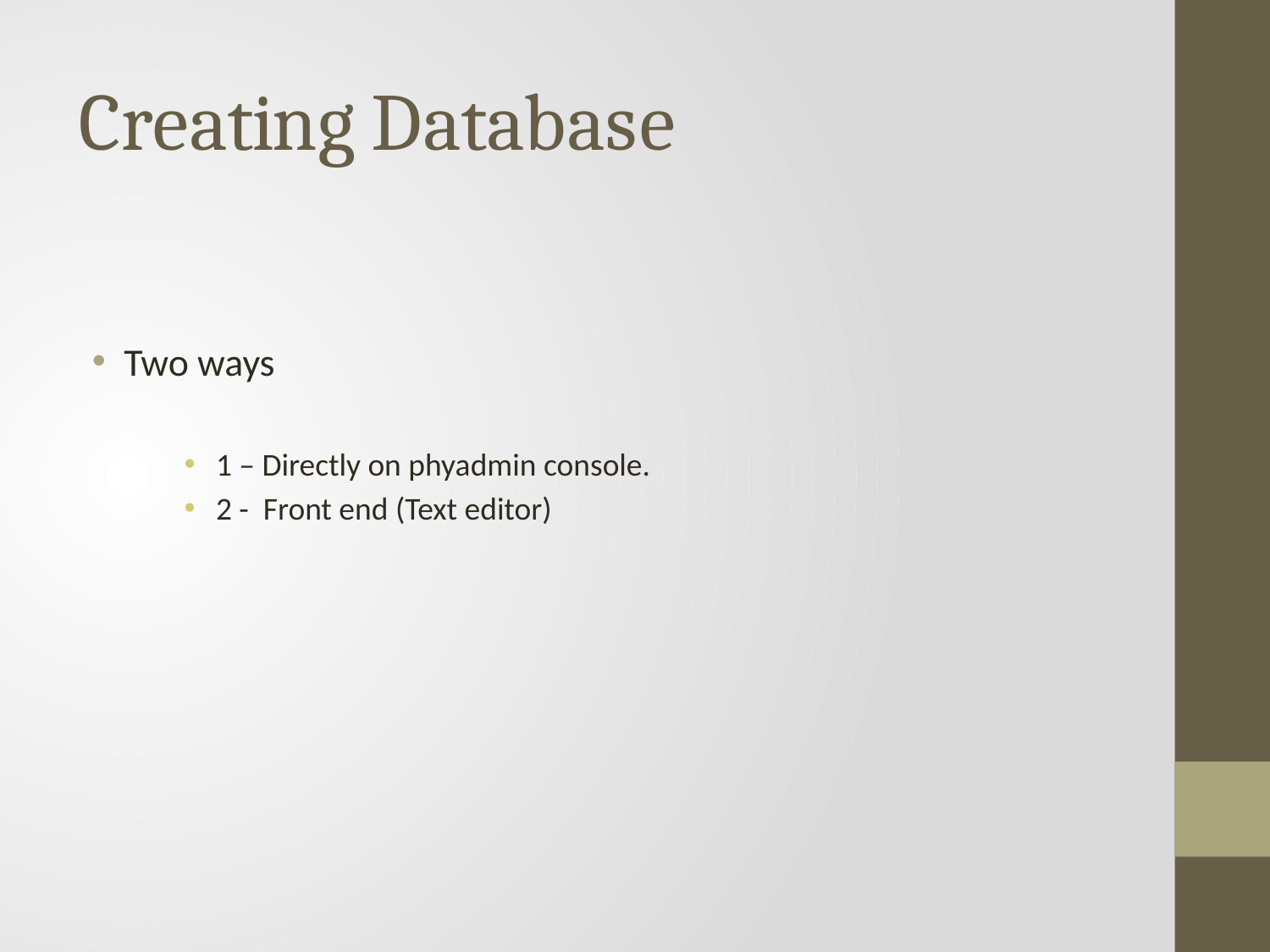

# Creating Database

Two ways

1 – Directly on phyadmin console.
2 -  Front end (Text editor)